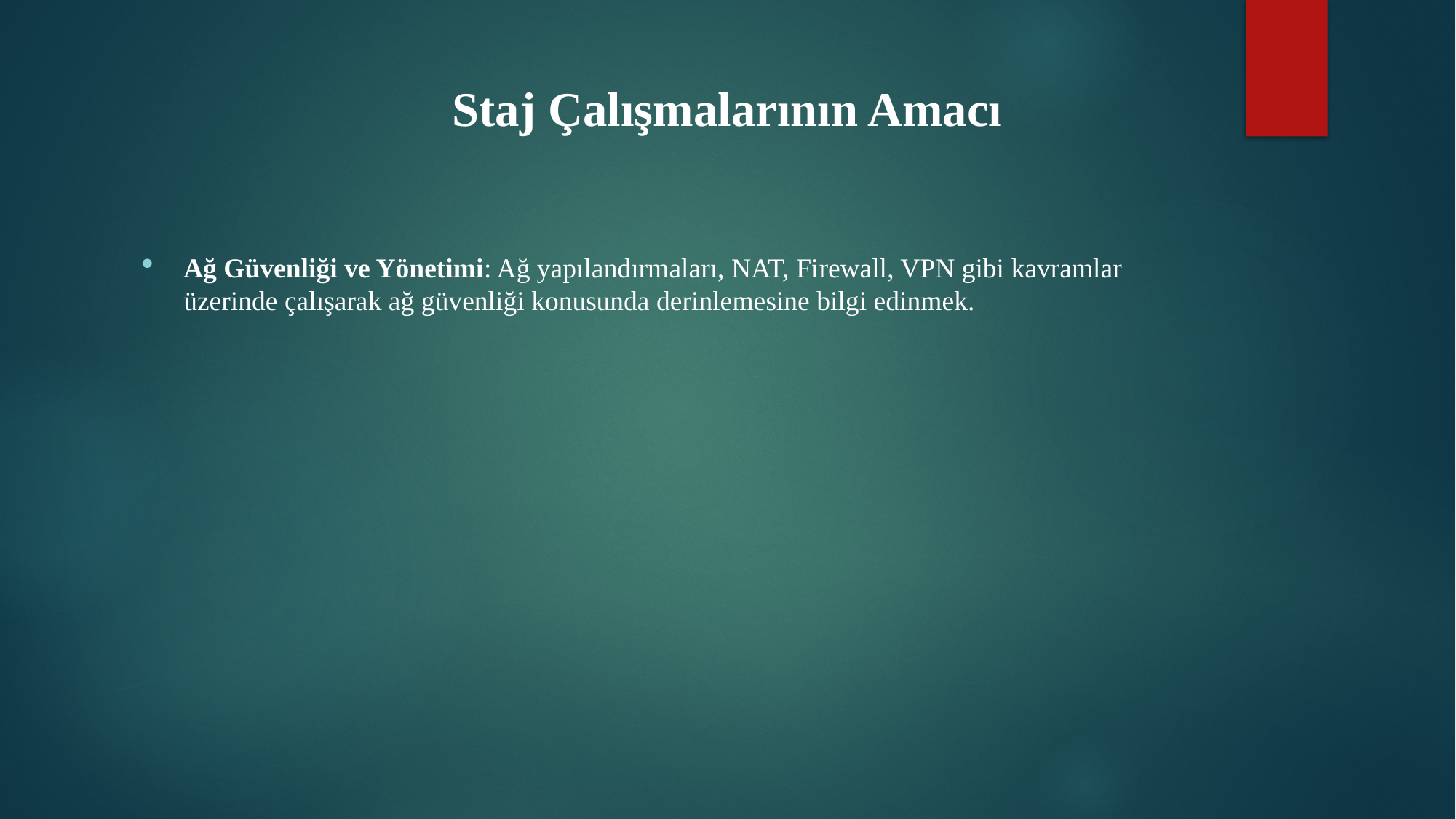

Staj Çalışmalarının Amacı
Ağ Güvenliği ve Yönetimi: Ağ yapılandırmaları, NAT, Firewall, VPN gibi kavramlar üzerinde çalışarak ağ güvenliği konusunda derinlemesine bilgi edinmek.